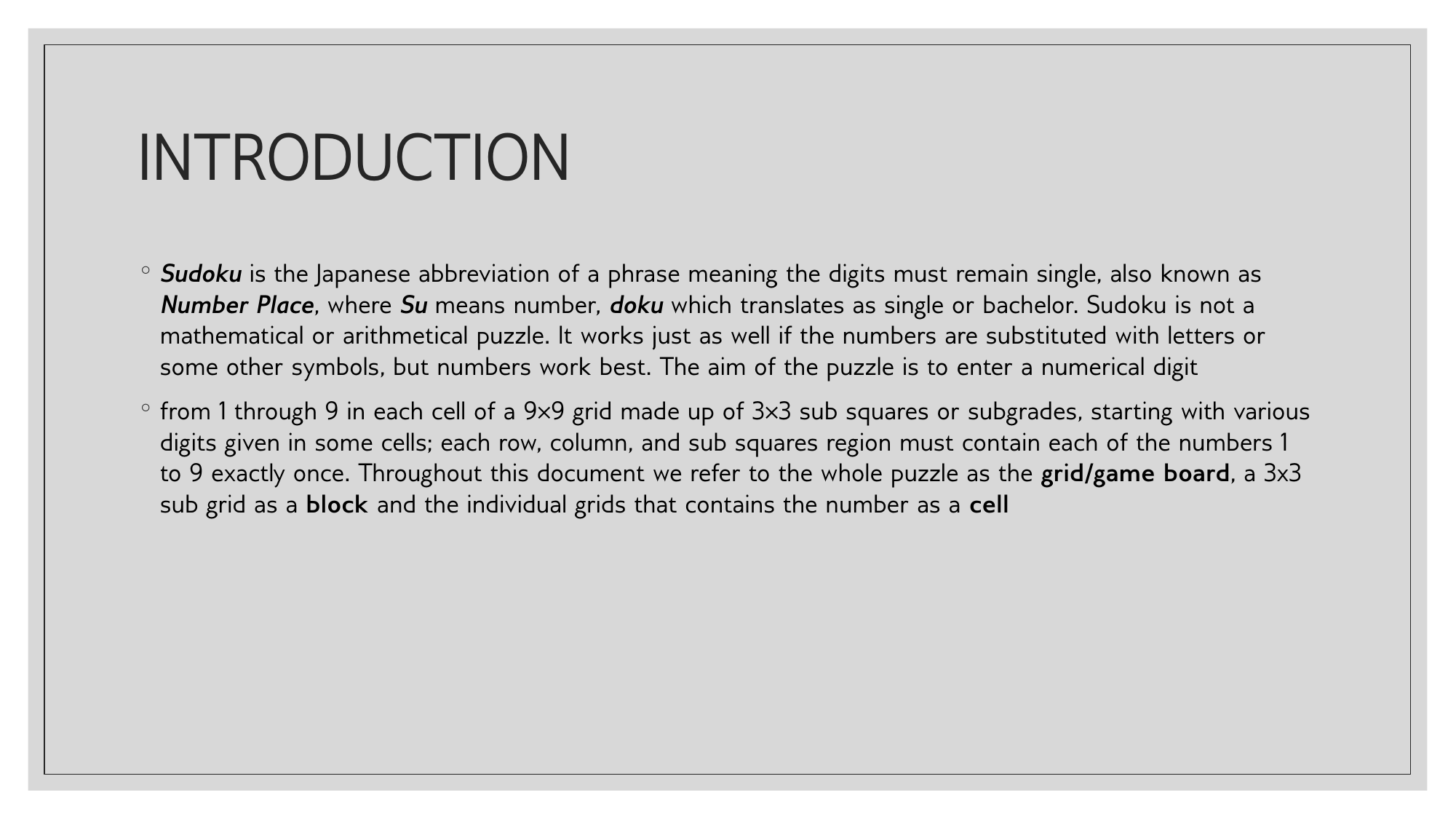

# INTRODUCTION
Sudoku is the Japanese abbreviation of a phrase meaning the digits must remain single, also known as Number Place, where Su means number, doku which translates as single or bachelor. Sudoku is not a mathematical or arithmetical puzzle. It works just as well if the numbers are substituted with letters or some other symbols, but numbers work best. The aim of the puzzle is to enter a numerical digit
from 1 through 9 in each cell of a 9×9 grid made up of 3×3 sub squares or subgrades, starting with various digits given in some cells; each row, column, and sub squares region must contain each of the numbers 1 to 9 exactly once. Throughout this document we refer to the whole puzzle as the grid/game board, a 3x3 sub grid as a block and the individual grids that contains the number as a cell